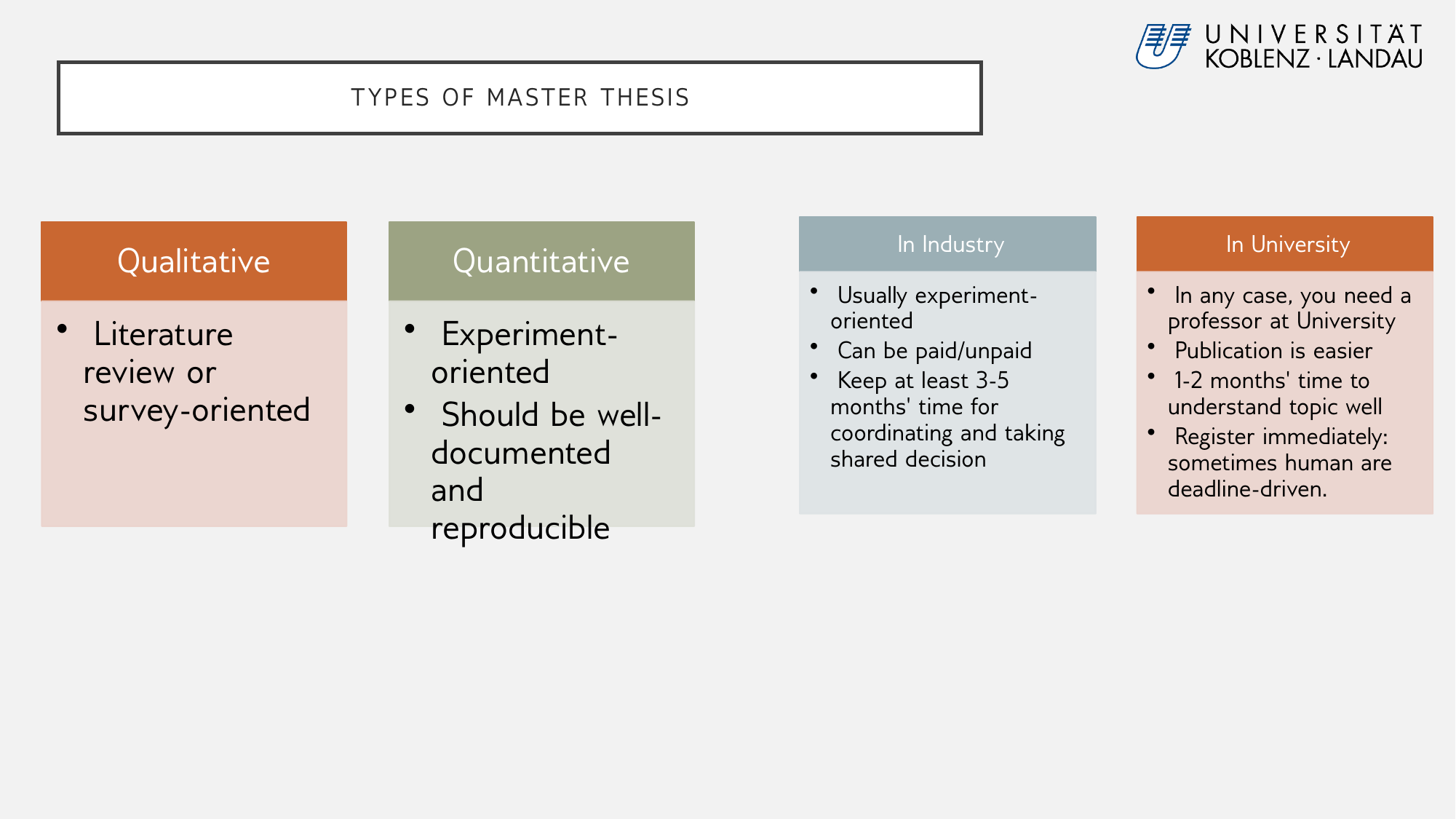

# Types of master thesis
Qualitative
 Literature review or survey-oriented
Quantitative
 Experiment-oriented
 Should be well-documented and reproducible
 In Industry
 Usually experiment-oriented
 Can be paid/unpaid
 Keep at least 3-5 months' time for coordinating and taking shared decision
 In University
 In any case, you need a professor at University
 Publication is easier
 1-2 months' time to understand topic well
 Register immediately: sometimes human are deadline-driven.